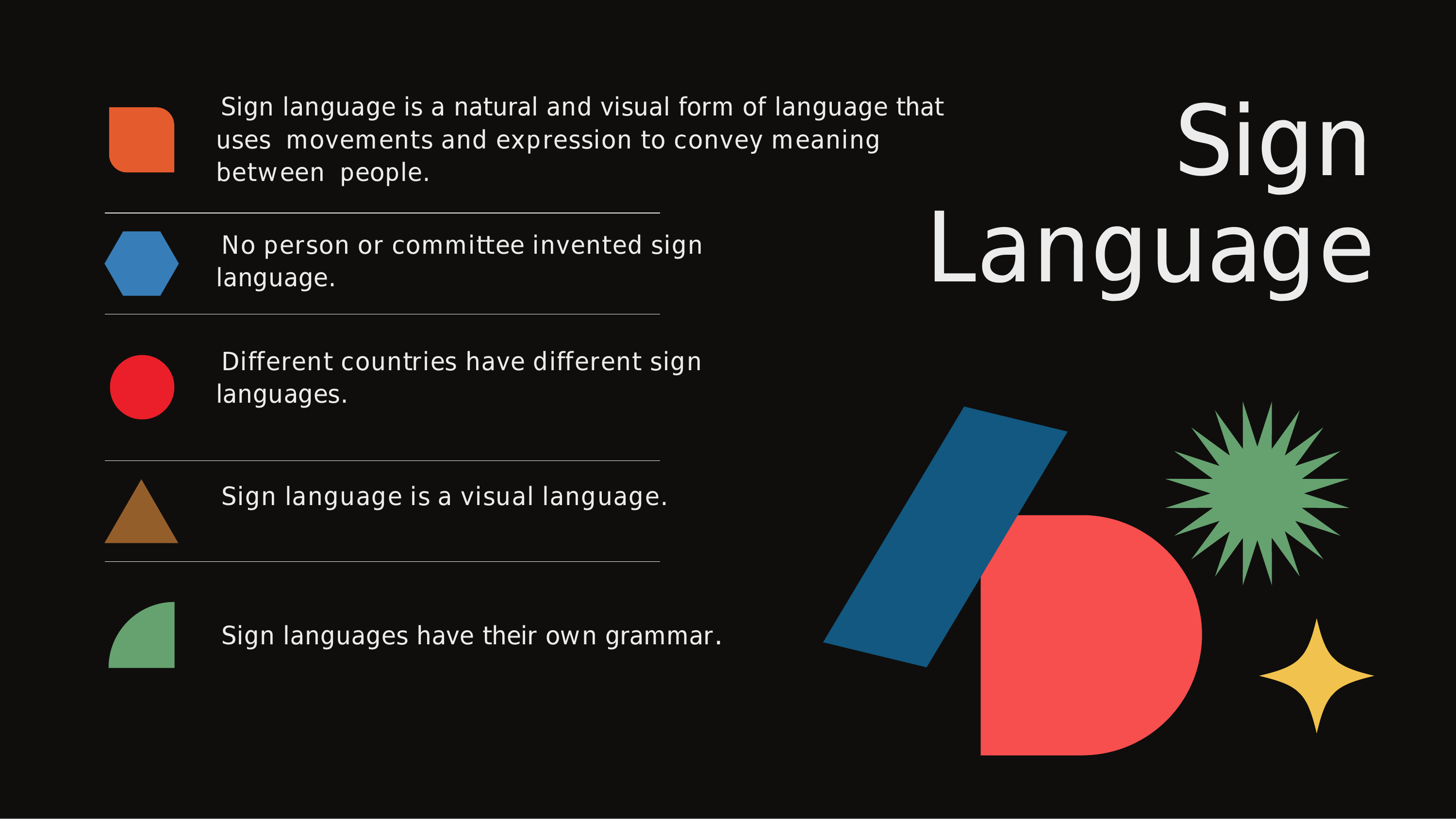

# Sign
Sign language is a natural and visual form of language that uses  movements and expression to convey meaning between  people.
Language

No person or committee invented sign  language.

Different countries have different sign  languages.

Sign language is a visual language.

Sign languages have their own grammar.